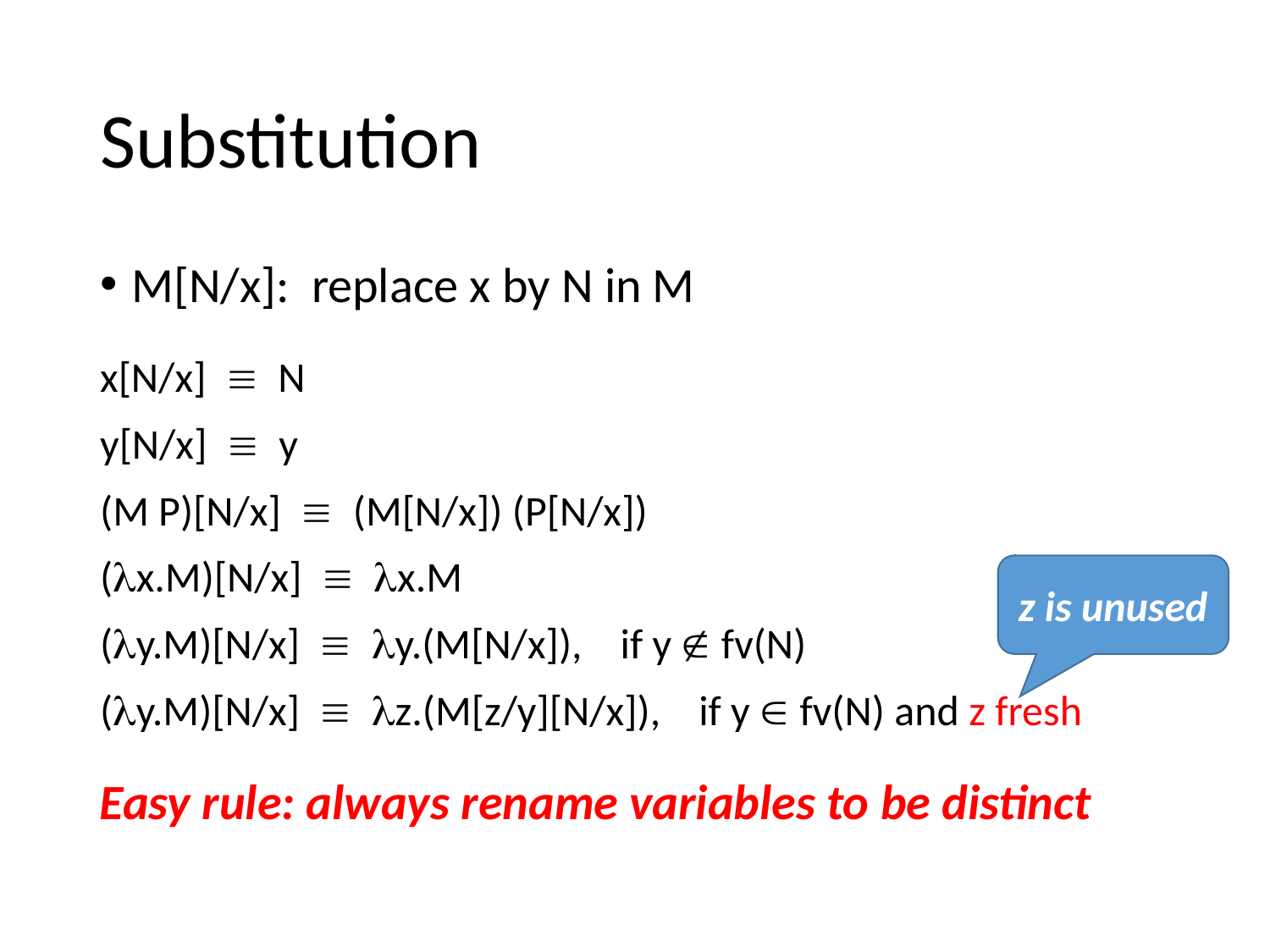

# Substitution
M[N/x]:  replace x by N in M
x[N/x]  ≡  N
y[N/x]  ≡  y
(M P)[N/x]  ≡  (M[N/x]) (P[N/x])
(λx.M)[N/x]  ≡  λx.M
(λy.M)[N/x]  ≡  λy.(M[N/x]),    if y ∉ fv(N)
(λy.M)[N/x]  ≡  λz.(M[z/y][N/x]),    if y ∈ fv(N) and z fresh

z is unused
Easy rule: always rename variables to be distinct